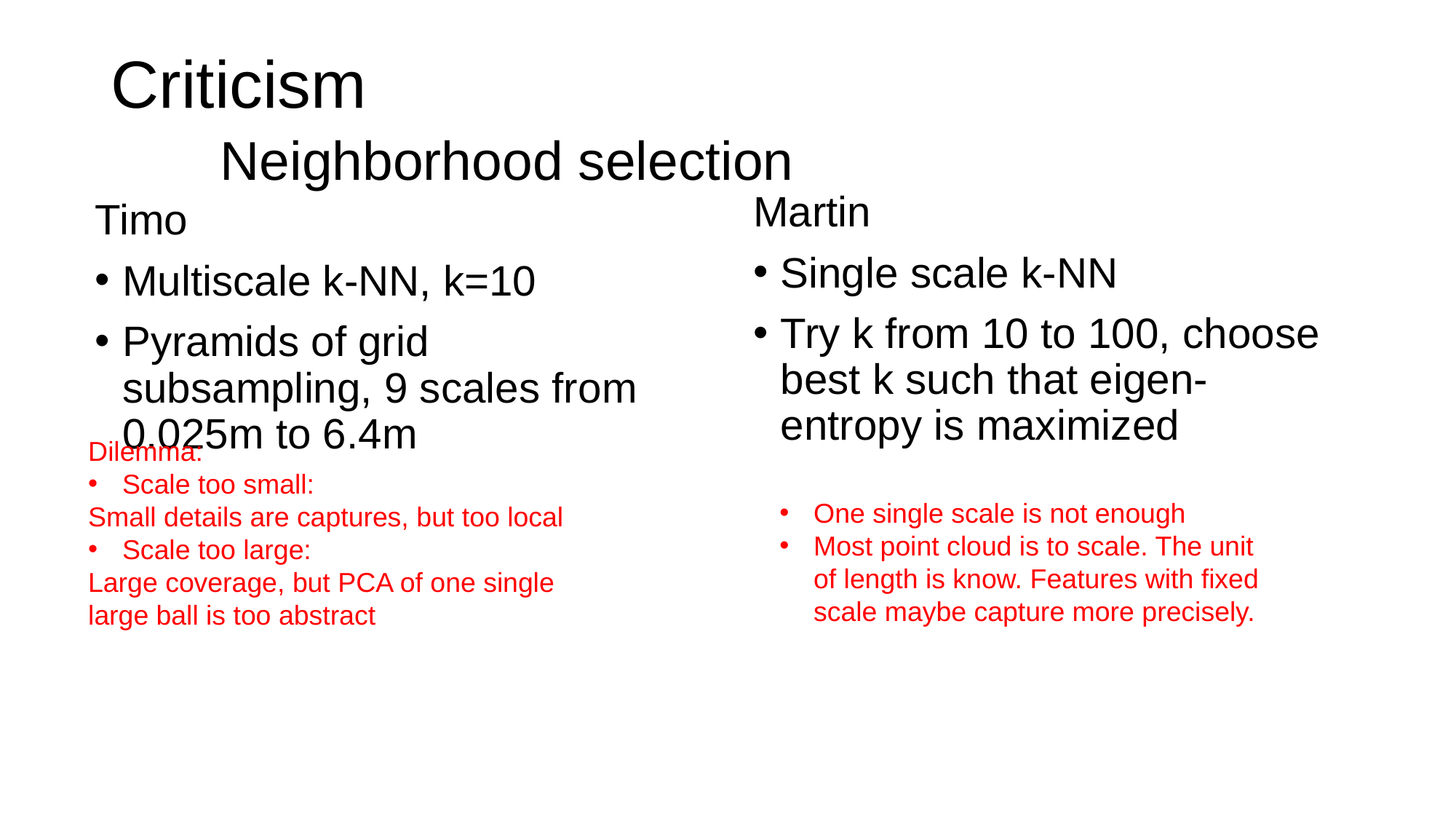

# Criticism Neighborhood selection
Martin
Single scale k-NN
Try k from 10 to 100, choose best k such that eigen-entropy is maximized
Timo
Multiscale k-NN, k=10
Pyramids of grid subsampling, 9 scales from 0.025m to 6.4m

Dilemma:
Scale too small:
Small details are captures, but too local
Scale too large:
Large coverage, but PCA of one single large ball is too abstract
One single scale is not enough
Most point cloud is to scale. The unit of length is know. Features with fixed scale maybe capture more precisely.